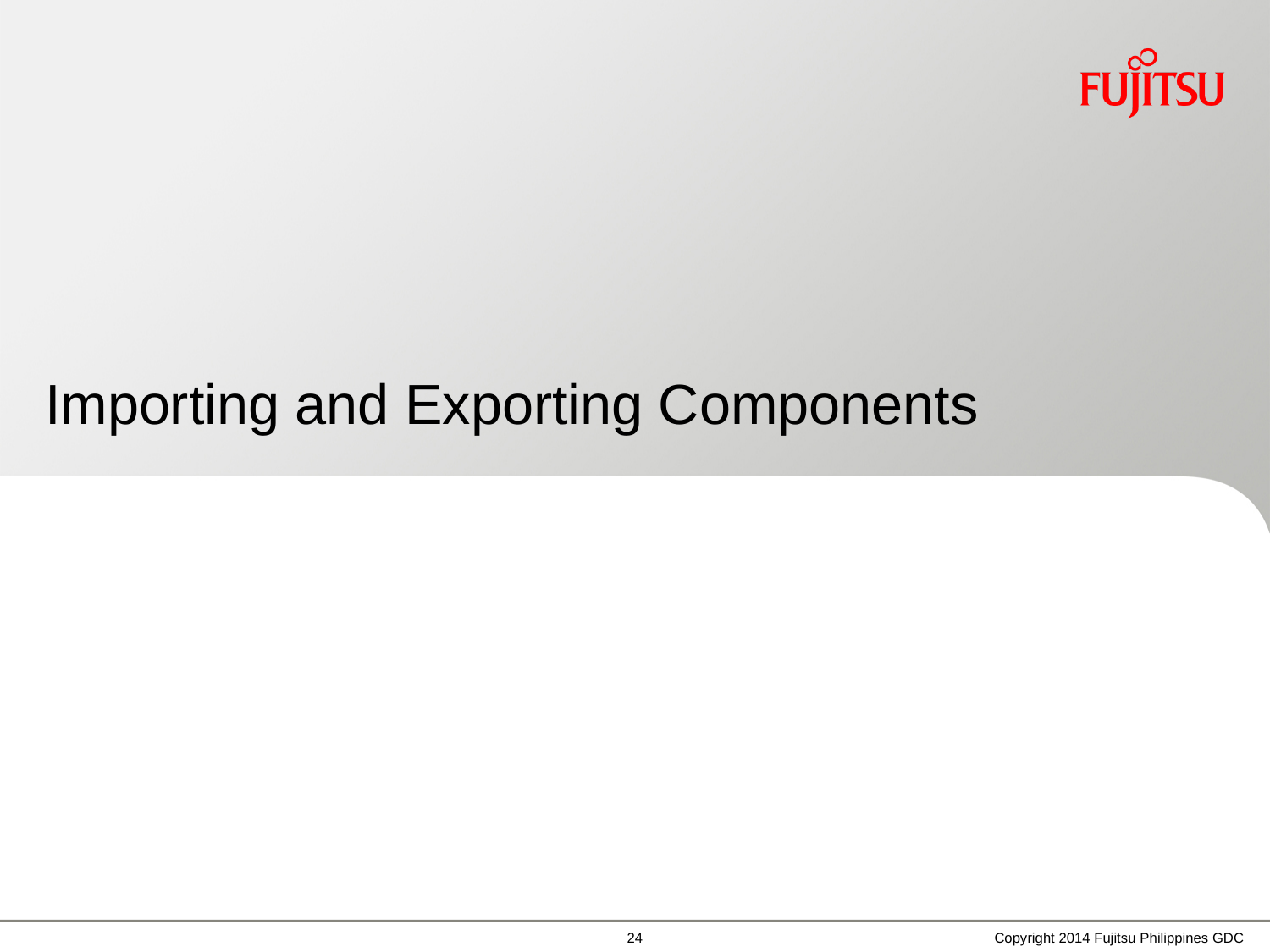

# Importing and Exporting Components
Copyright 2014 Fujitsu Philippines GDC